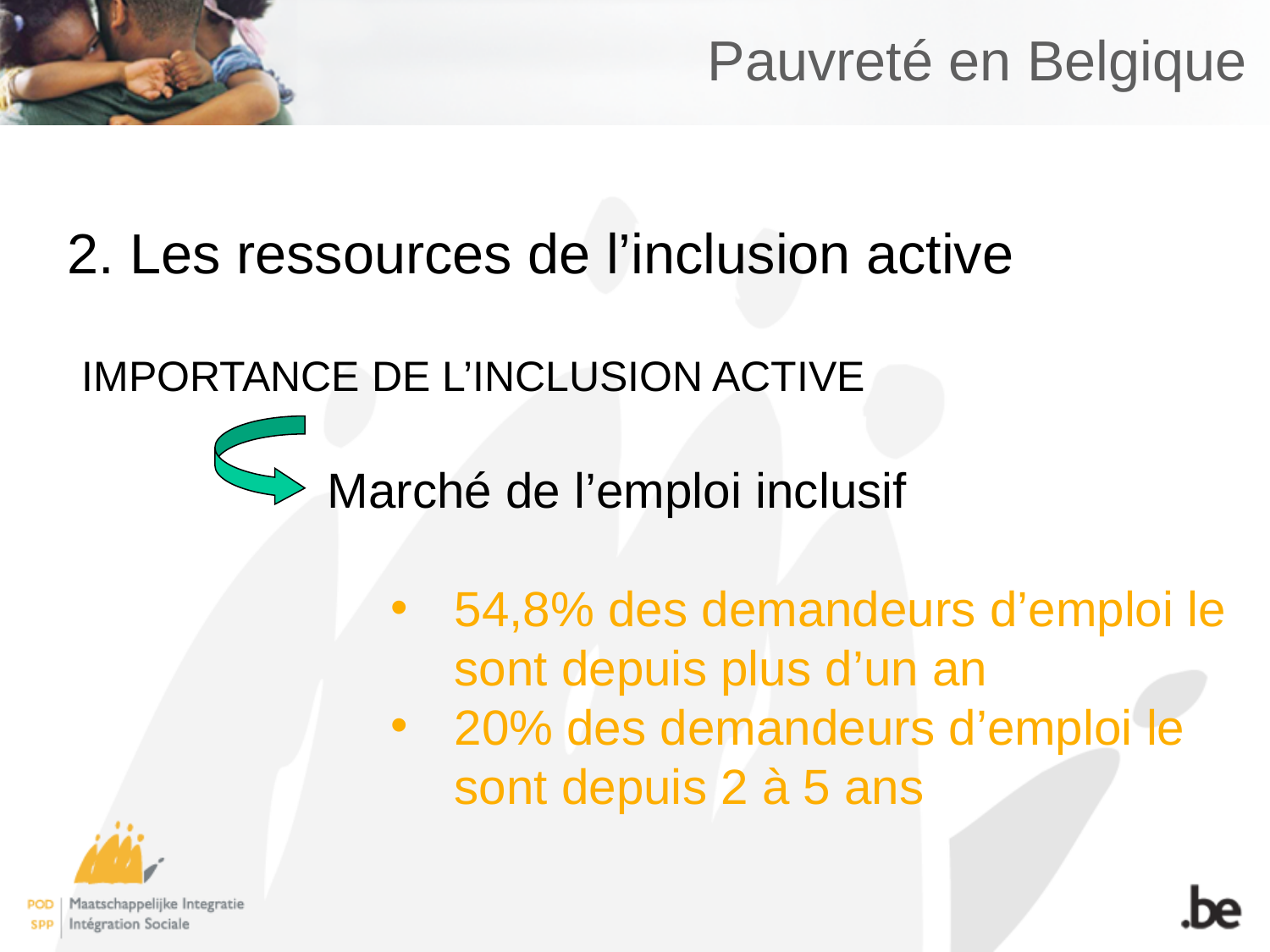

# Pauvreté en Belgique
2. Les ressources de l’inclusion active
IMPORTANCE DE L’INCLUSION ACTIVE

Marché de l’emploi inclusif

54,8% des demandeurs d’emploi le sont depuis plus d’un an
20% des demandeurs d’emploi le sont depuis 2 à 5 ans